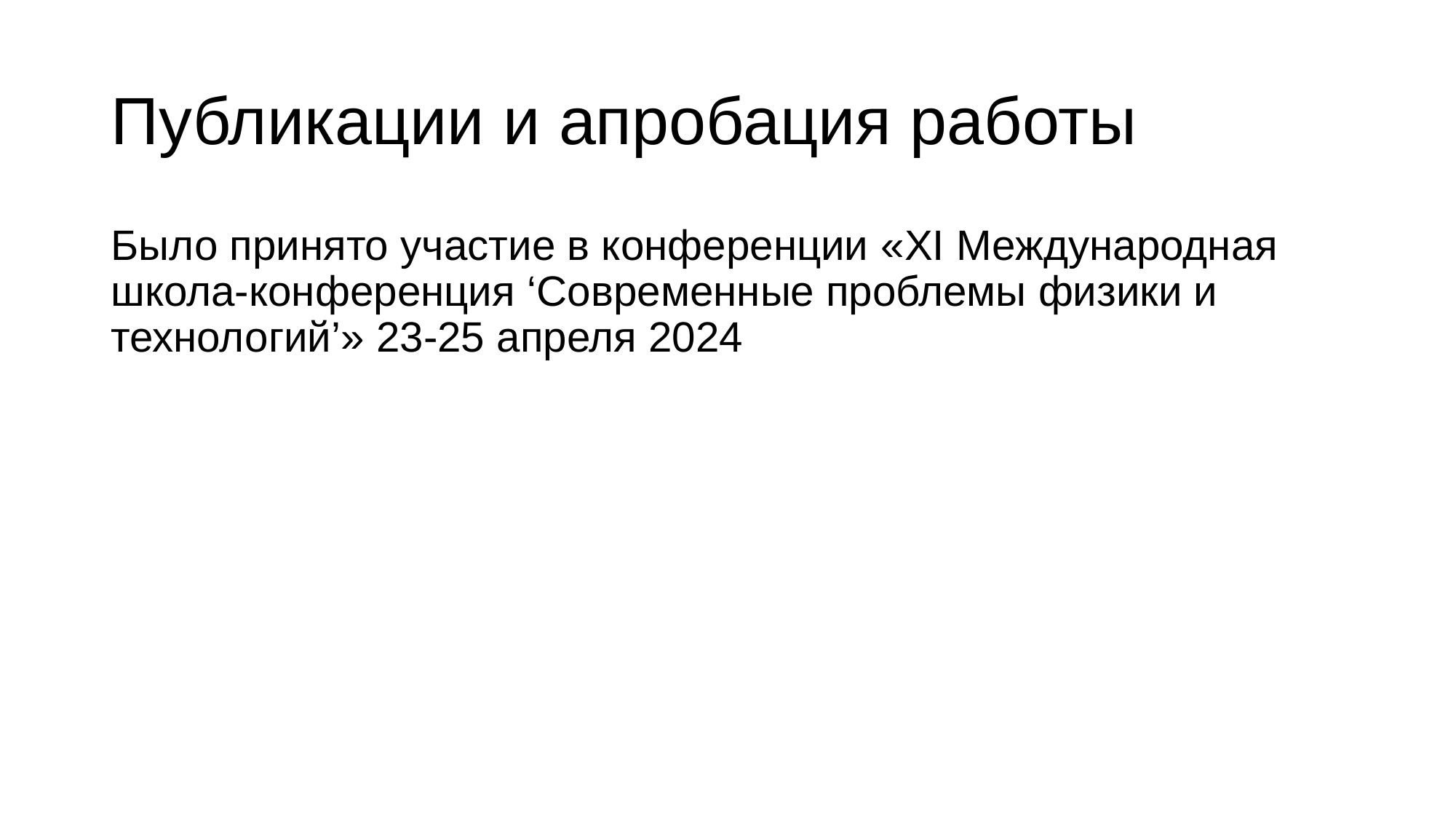

# Публикации и апробация работы
Было принято участие в конференции «XI Международная школа-конференция ‘Современные проблемы физики и технологий’» 23-25 апреля 2024